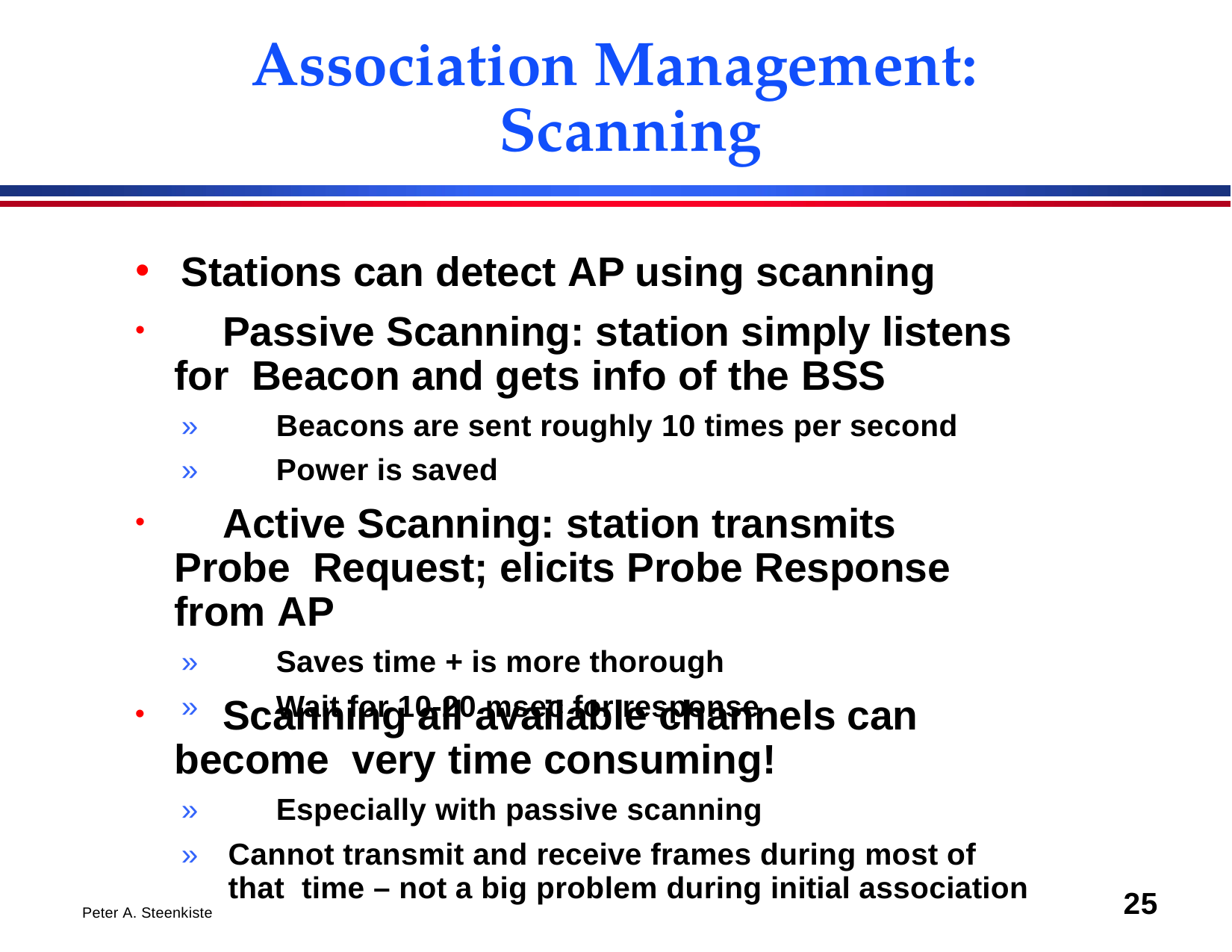

# Association Management:  Scanning
Stations can detect AP using scanning
	Passive Scanning: station simply listens for  Beacon and gets info of the BSS
»	Beacons are sent roughly 10 times per second
»	Power is saved
	Active Scanning: station transmits Probe  Request; elicits Probe Response from AP
»	Saves time + is more thorough
»	Wait for 10-20 msec for response
	Scanning all available channels can become  very time consuming!
»	Especially with passive scanning
»	Cannot transmit and receive frames during most of that  time – not a big problem during initial association
25
Peter A. Steenkiste